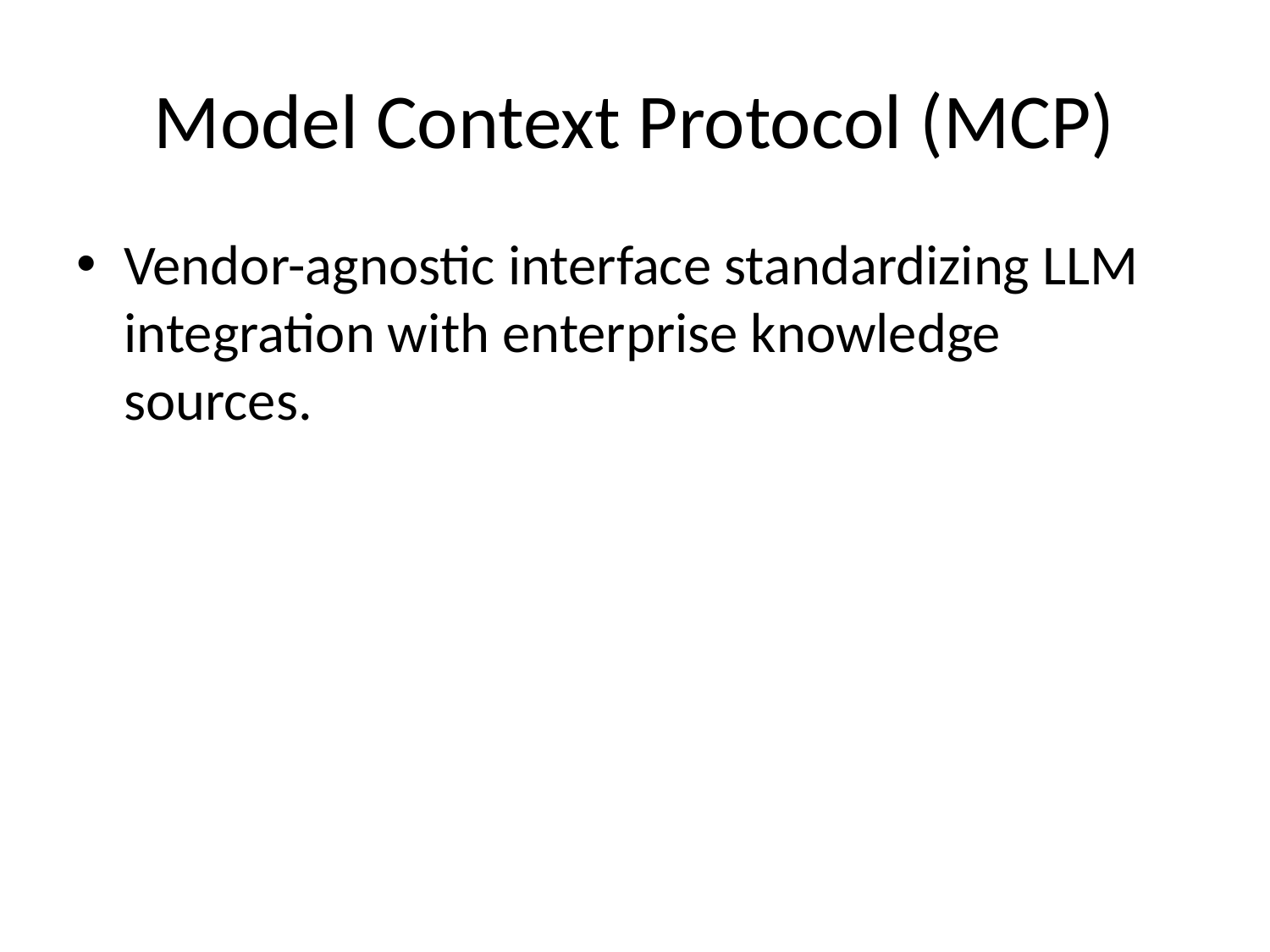

# Model Context Protocol (MCP)
Vendor-agnostic interface standardizing LLM integration with enterprise knowledge sources.